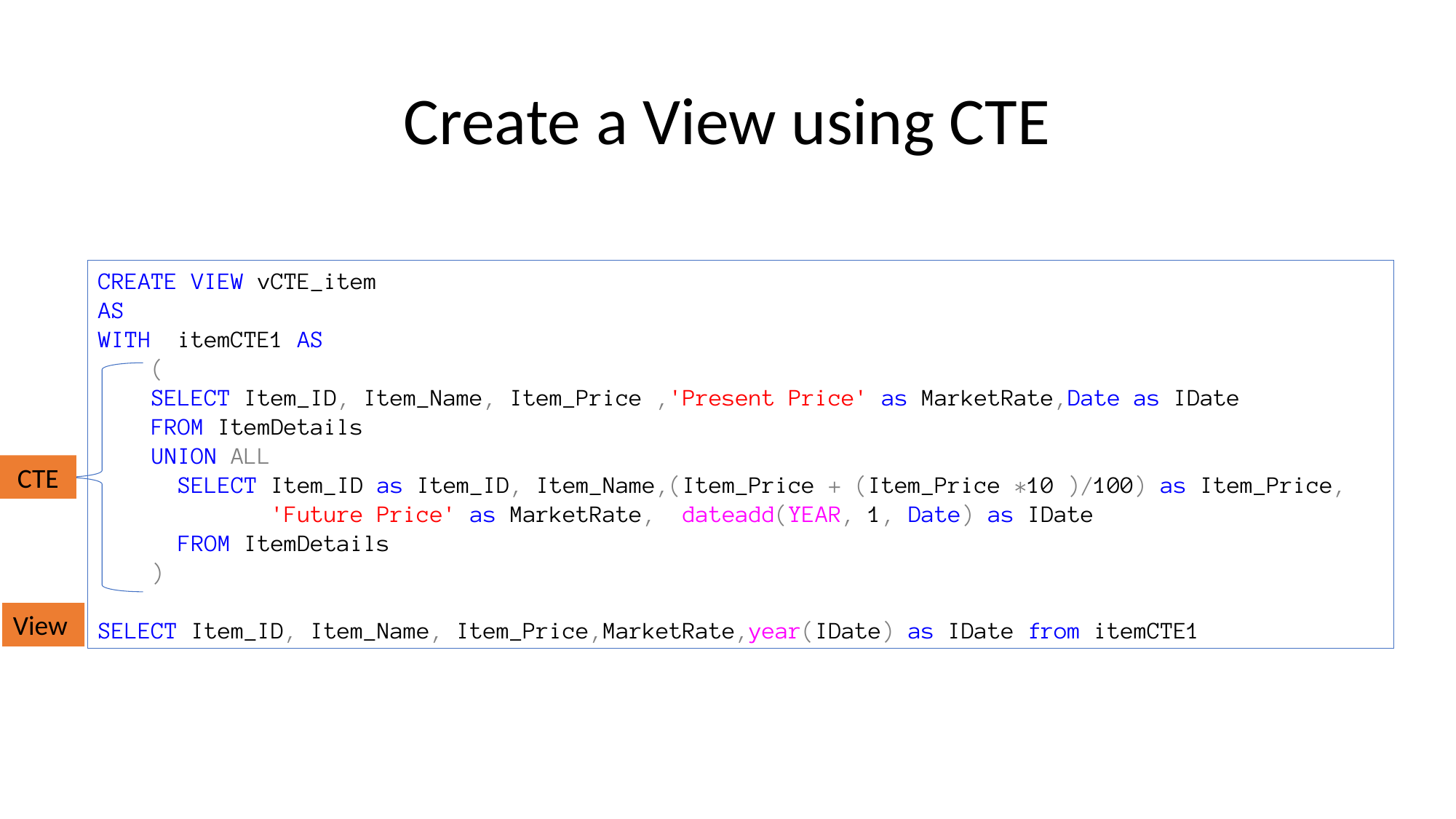

# Create a View using CTE
CREATE VIEW vCTE_item
AS
WITH  itemCTE1 AS
    (
    SELECT Item_ID, Item_Name, Item_Price ,'Present Price' as MarketRate,Date as IDate
    FROM ItemDetails
    UNION ALL
      SELECT Item_ID as Item_ID, Item_Name,(Item_Price + (Item_Price *10 )/100) as Item_Price,
             'Future Price' as MarketRate,  dateadd(YEAR, 1, Date) as IDate
      FROM ItemDetails
    )

SELECT Item_ID, Item_Name, Item_Price,MarketRate,year(IDate) as IDate from itemCTE1

CTE
View